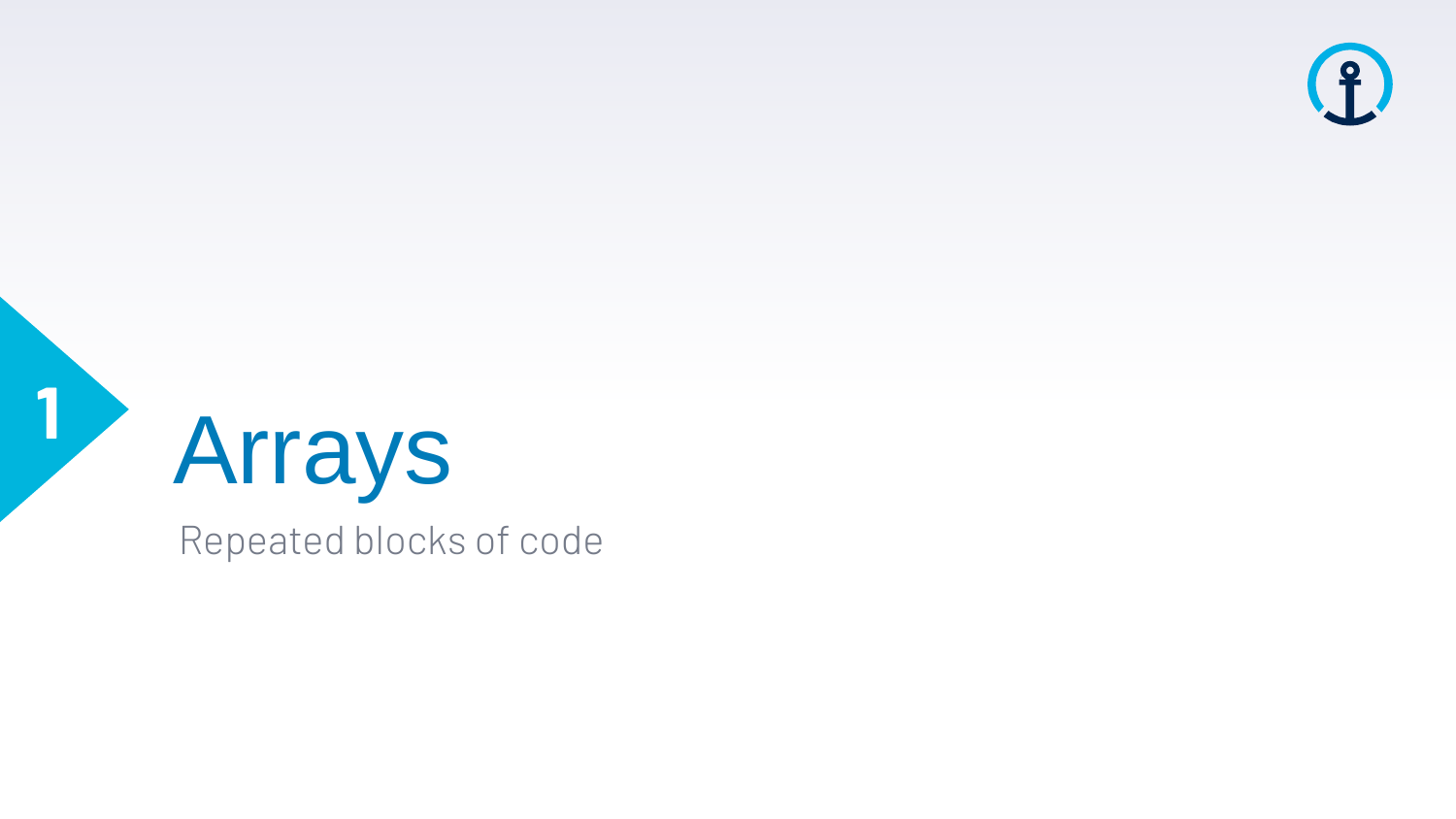

1
# Arrays
Repeated blocks of code